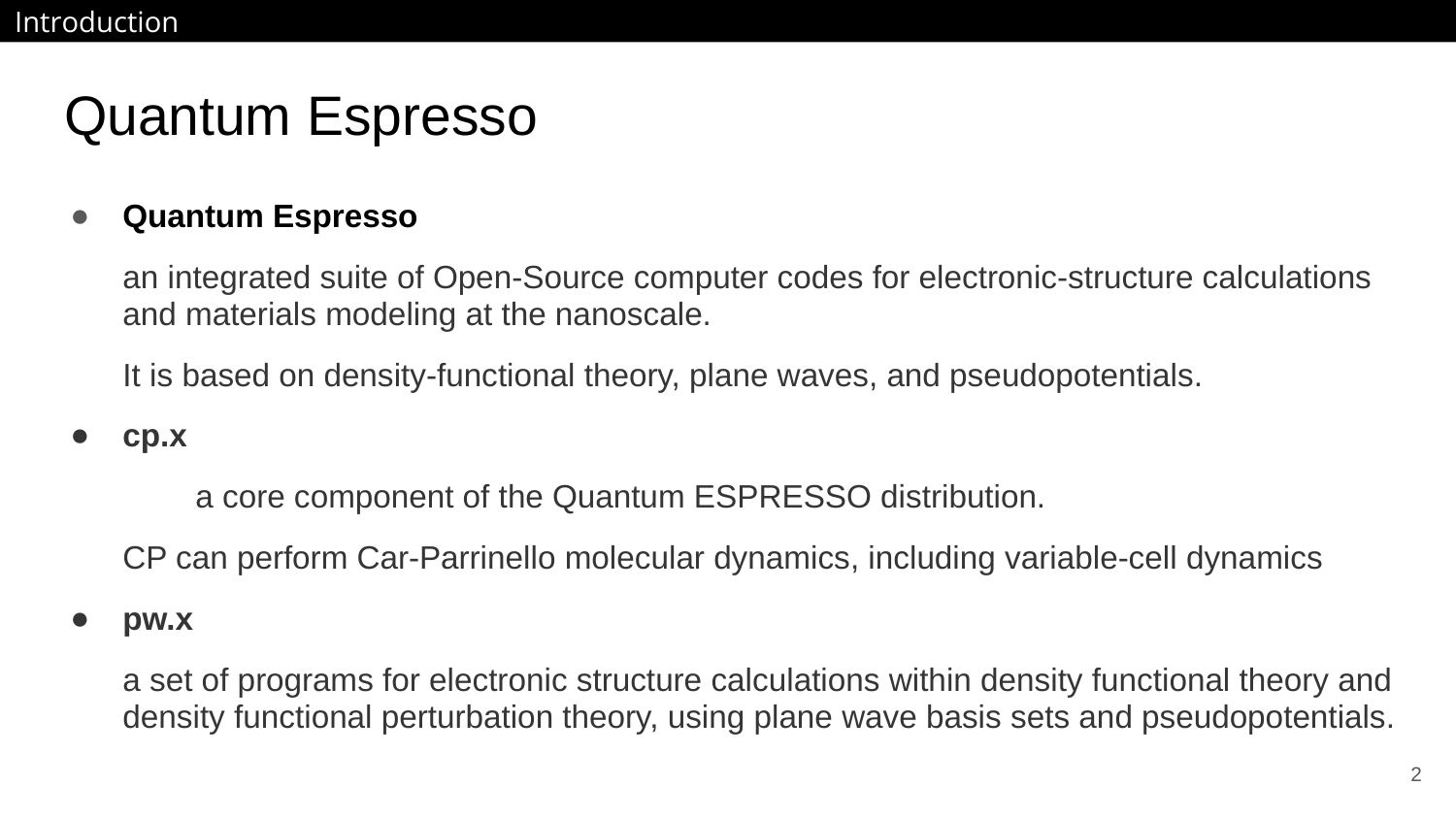

Introduction
# Quantum Espresso
Quantum Espresso
an integrated suite of Open-Source computer codes for electronic-structure calculations and materials modeling at the nanoscale.
It is based on density-functional theory, plane waves, and pseudopotentials.
cp.x
	a core component of the Quantum ESPRESSO distribution.
CP can perform Car-Parrinello molecular dynamics, including variable-cell dynamics
pw.x
a set of programs for electronic structure calculations within density functional theory and density functional perturbation theory, using plane wave basis sets and pseudopotentials.

2